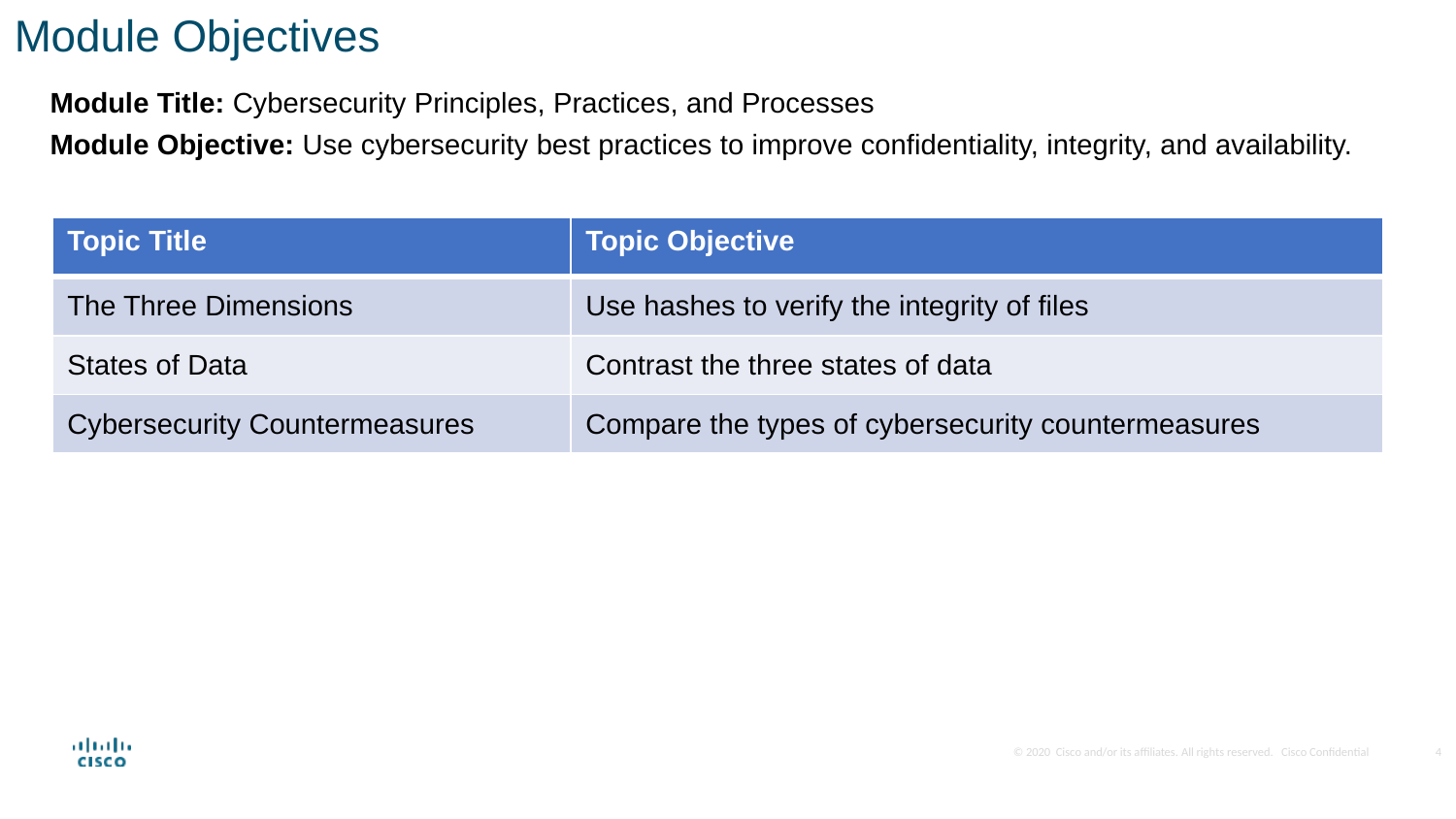

Module Objectives

Module Title: Cybersecurity Principles, Practices, and Processes
Module Objective: Use cybersecurity best practices to improve confidentiality, integrity, and availability.
| Topic Title | Topic Objective |
| --- | --- |
| The Three Dimensions | Use hashes to verify the integrity of files |
| States of Data | Contrast the three states of data |
| Cybersecurity Countermeasures | Compare the types of cybersecurity countermeasures |
4